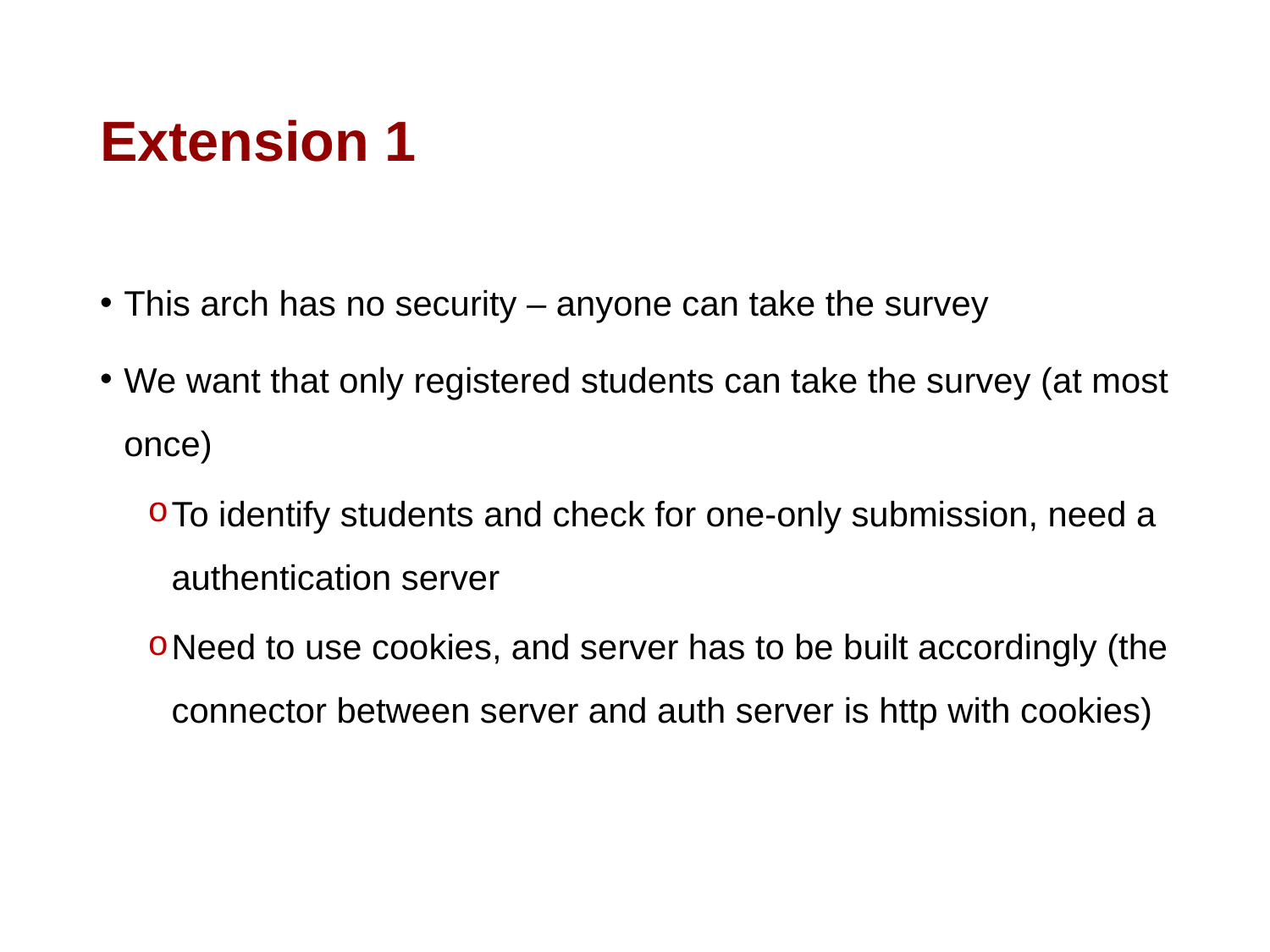

# Extension 1
This arch has no security – anyone can take the survey
We want that only registered students can take the survey (at most once)
To identify students and check for one-only submission, need a authentication server
Need to use cookies, and server has to be built accordingly (the connector between server and auth server is http with cookies)